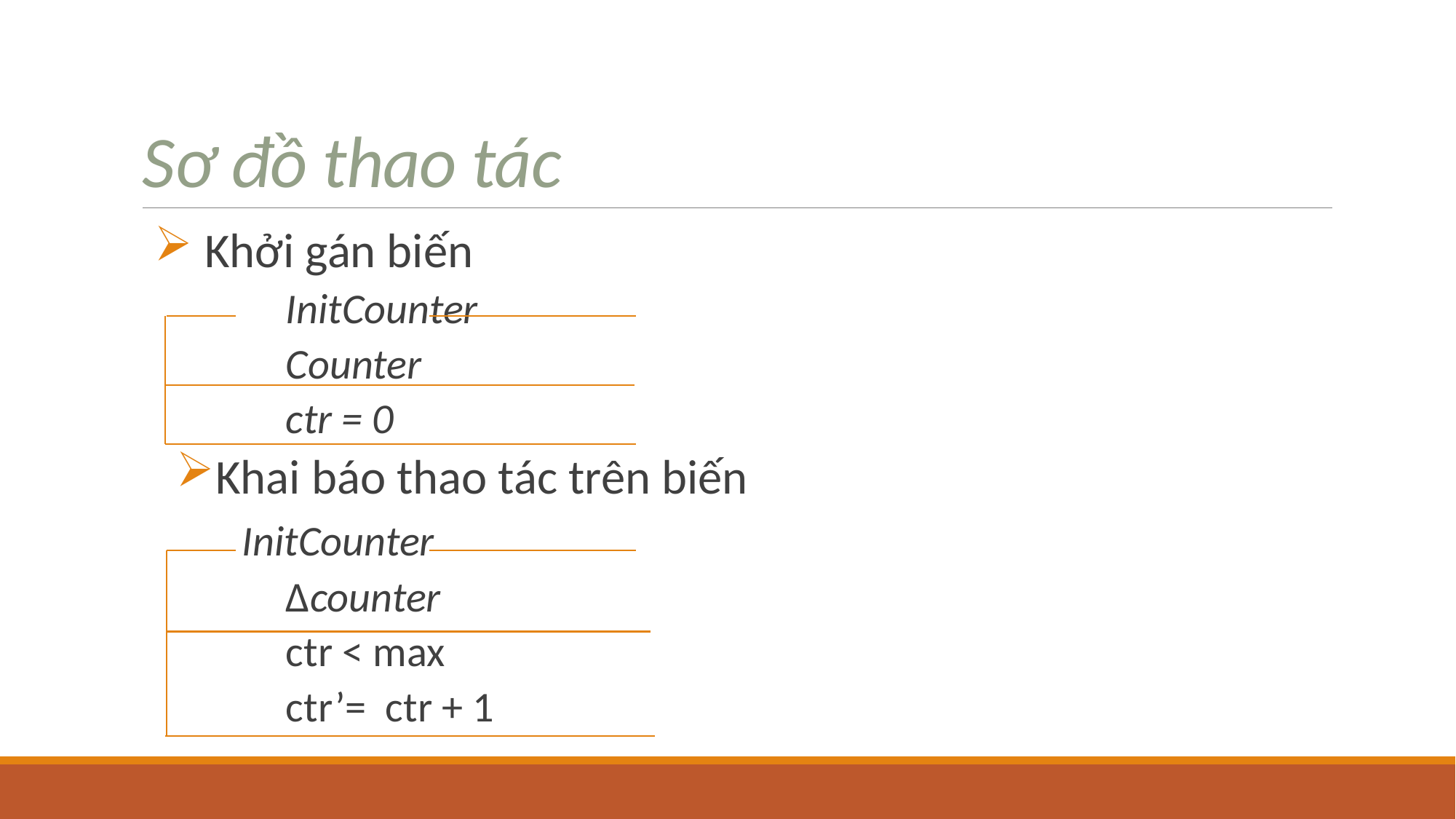

# Sơ đồ thao tác
 Khởi gán biến
	InitCounter
  	Counter
	ctr = 0
Khai báo thao tác trên biến
      InitCounter
	Δcounter
	ctr < max
	ctr’=  ctr + 1